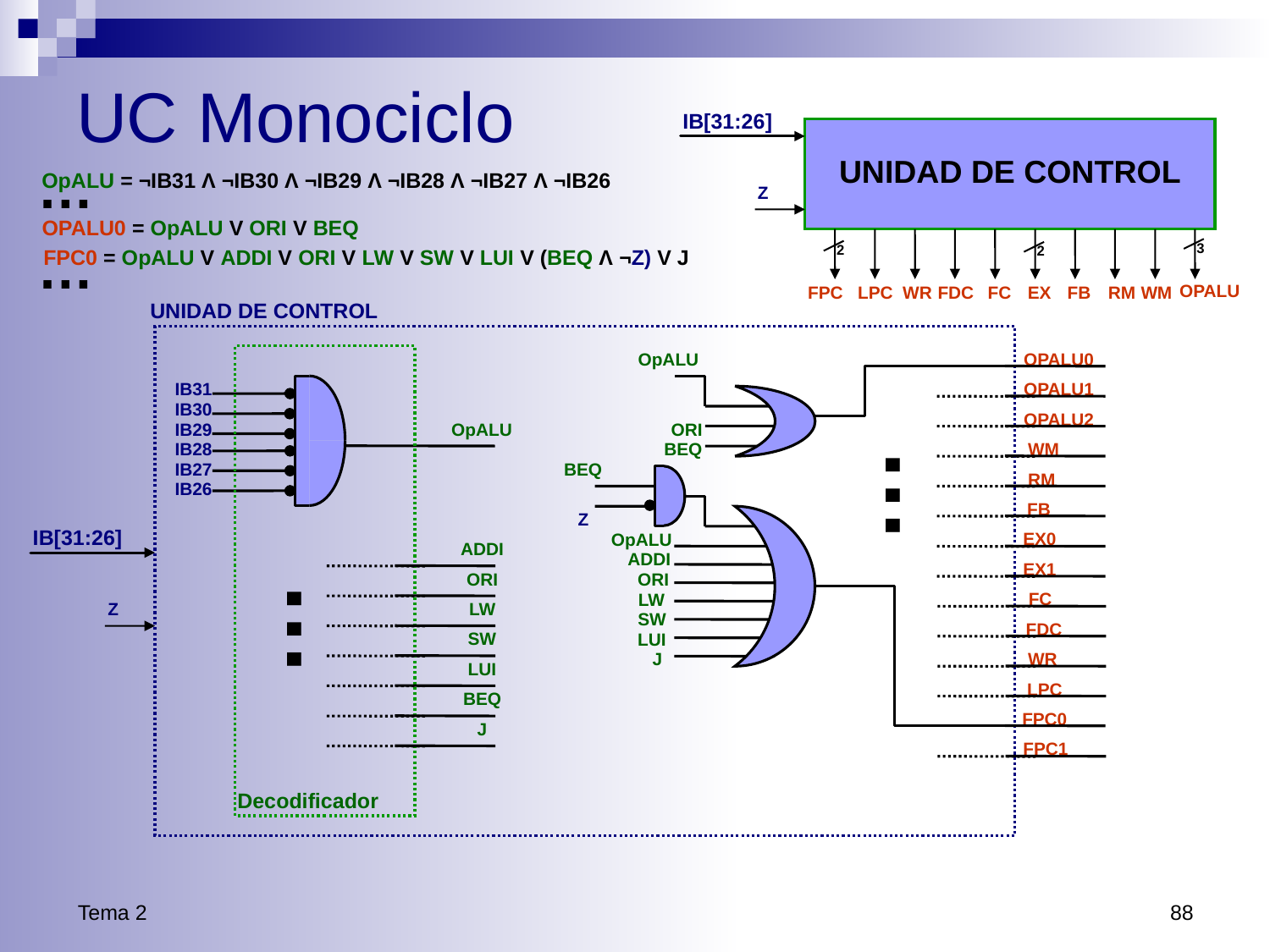

# UC Monociclo
IB[31:26]
UNIDAD DE CONTROL

…
OpALU = ¬IB31 Λ ¬IB30 Λ ¬IB29 Λ ¬IB28 Λ ¬IB27 Λ ¬IB26
Z

OPALU0 = OpALU V ORI V BEQ

3
2

…
2

FPC0 = OpALU V ADDI V ORI V LW V SW V LUI V (BEQ Λ ¬Z) V J
OPALU
LPC
FC
EX
FB
RM
WM
FPC
WR
FDC
UNIDAD DE CONTROL

OpALU
OPALU0

IB31

OPALU1

IB30

OPALU2

IB29
OpALU
ORI

IB28
WM
BEQ
…

IB27
BEQ

RM

IB26

FB

Z

IB[31:26]
EX0
OpALU

ADDI

ADDI

EX1

ORI
ORI
…

FC
LW
Z
LW

SW

FDC

SW
LUI

J
WR
LUI

LPC
BEQ

FPC0
J

FPC1

Decodificador
Tema 2
88